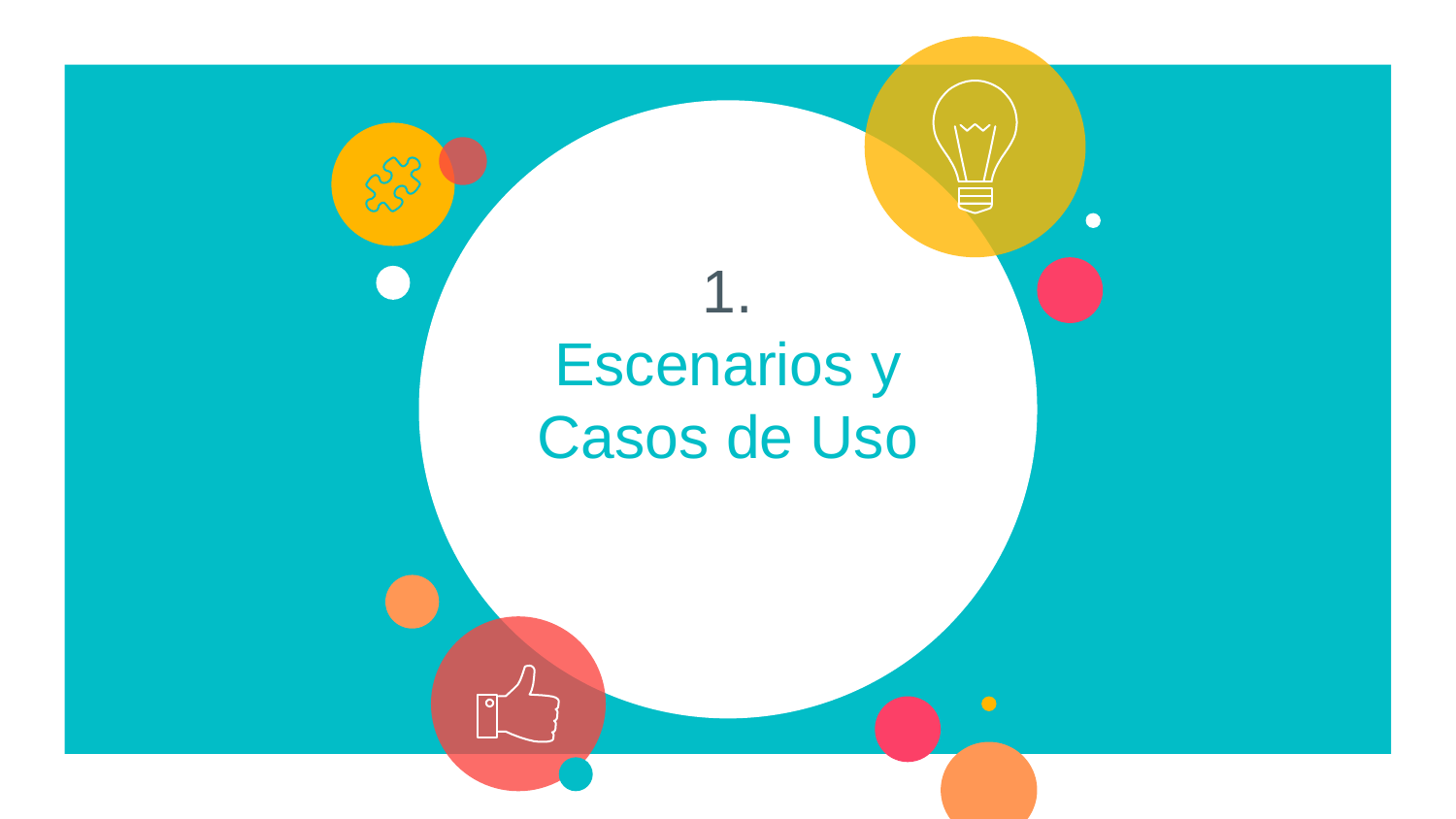

# 1.
Escenarios y Casos de Uso